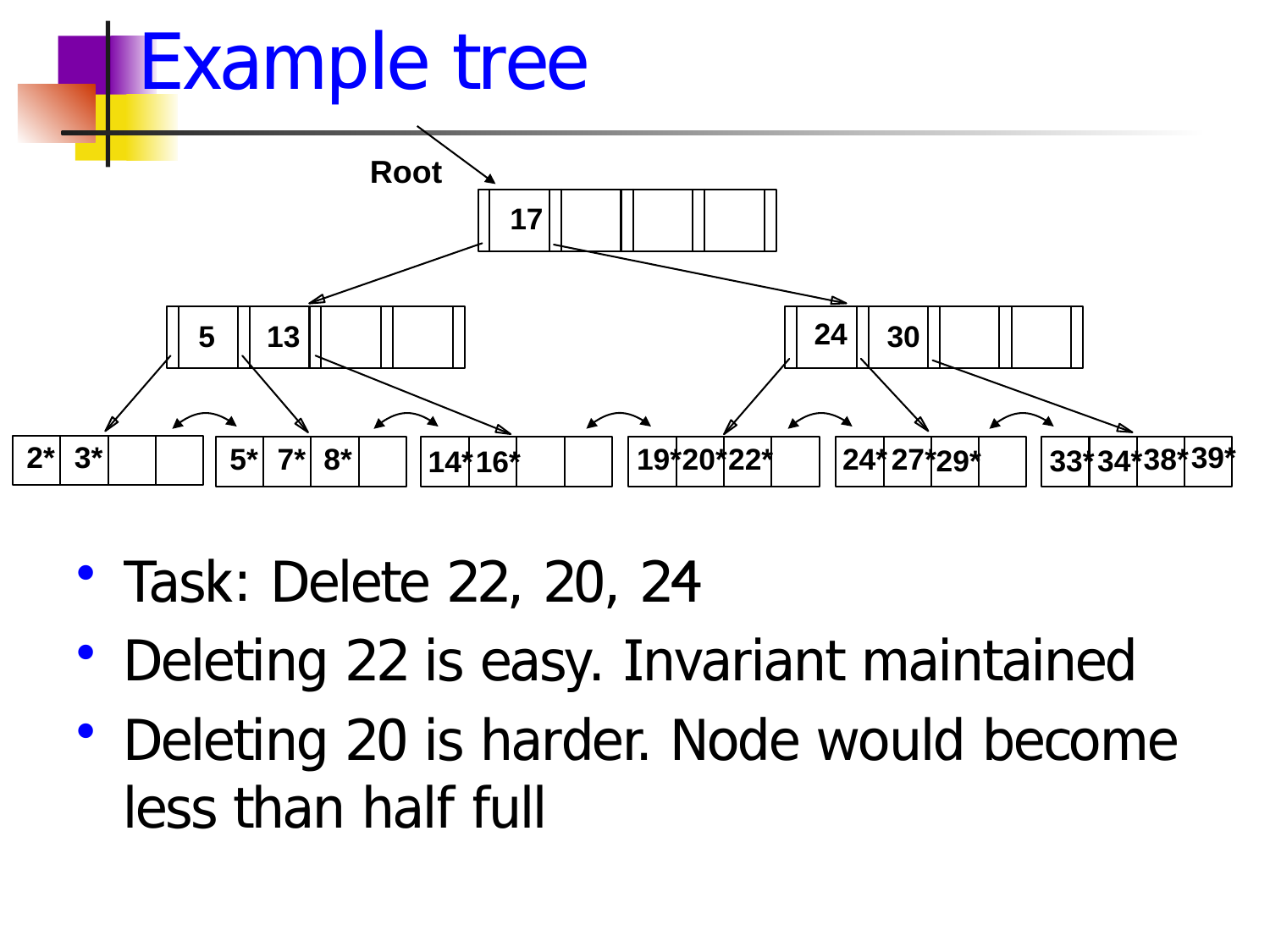

# Example tree

Root

17

24
5
13
30

39*
2*
3*
5*
7*
8*
19*
20*
22*
24*
27*
38*
29*
33*
34*

14*
16*

Task: Delete 22, 20, 24
Deleting 22 is easy. Invariant maintained
Deleting 20 is harder. Node would become less than half full